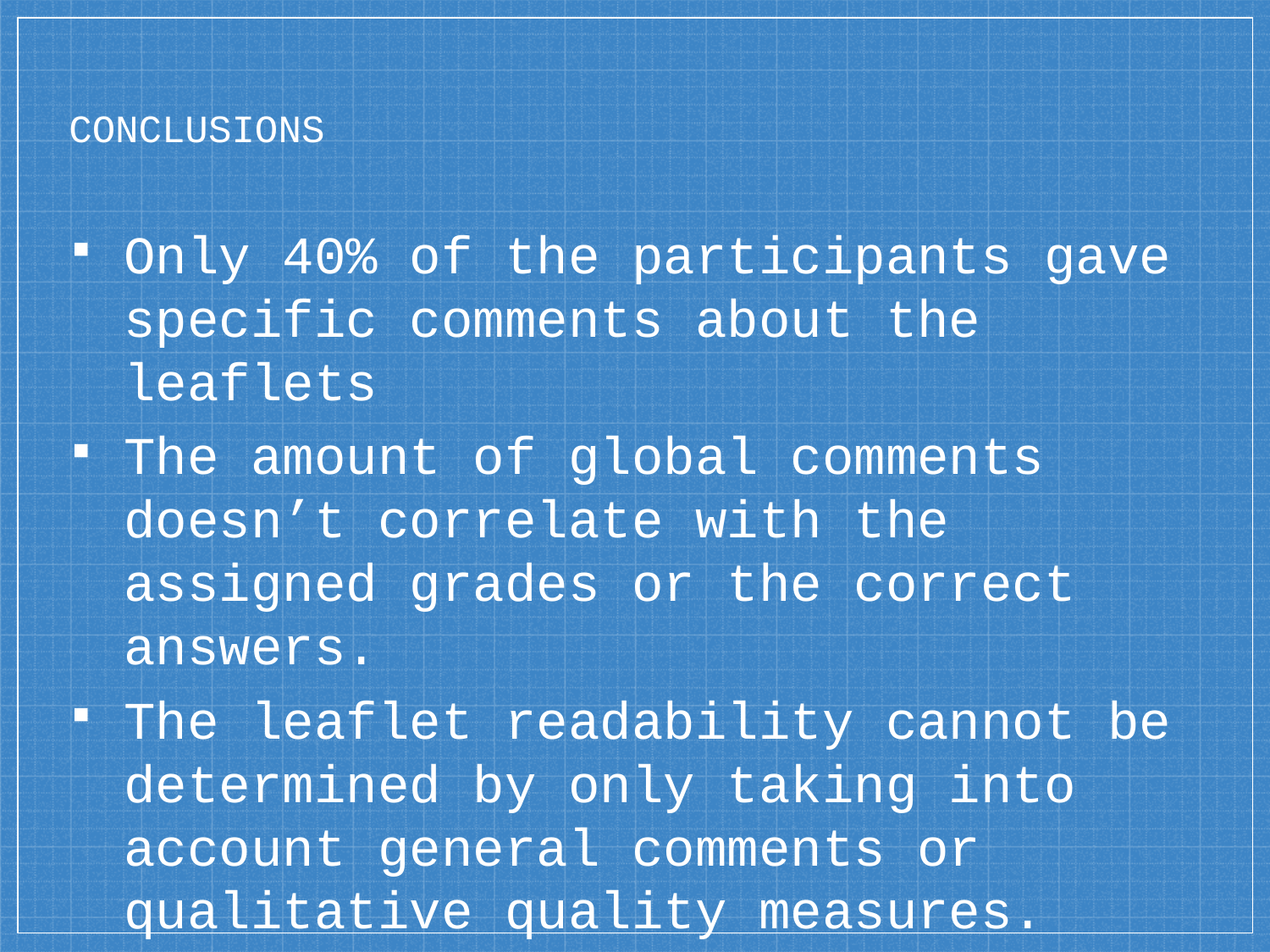

# CONCLUSIONS
Only 40% of the participants gave specific comments about the leaflets
The amount of global comments doesn’t correlate with the assigned grades or the correct answers.
The leaflet readability cannot be determined by only taking into account general comments or qualitative quality measures.